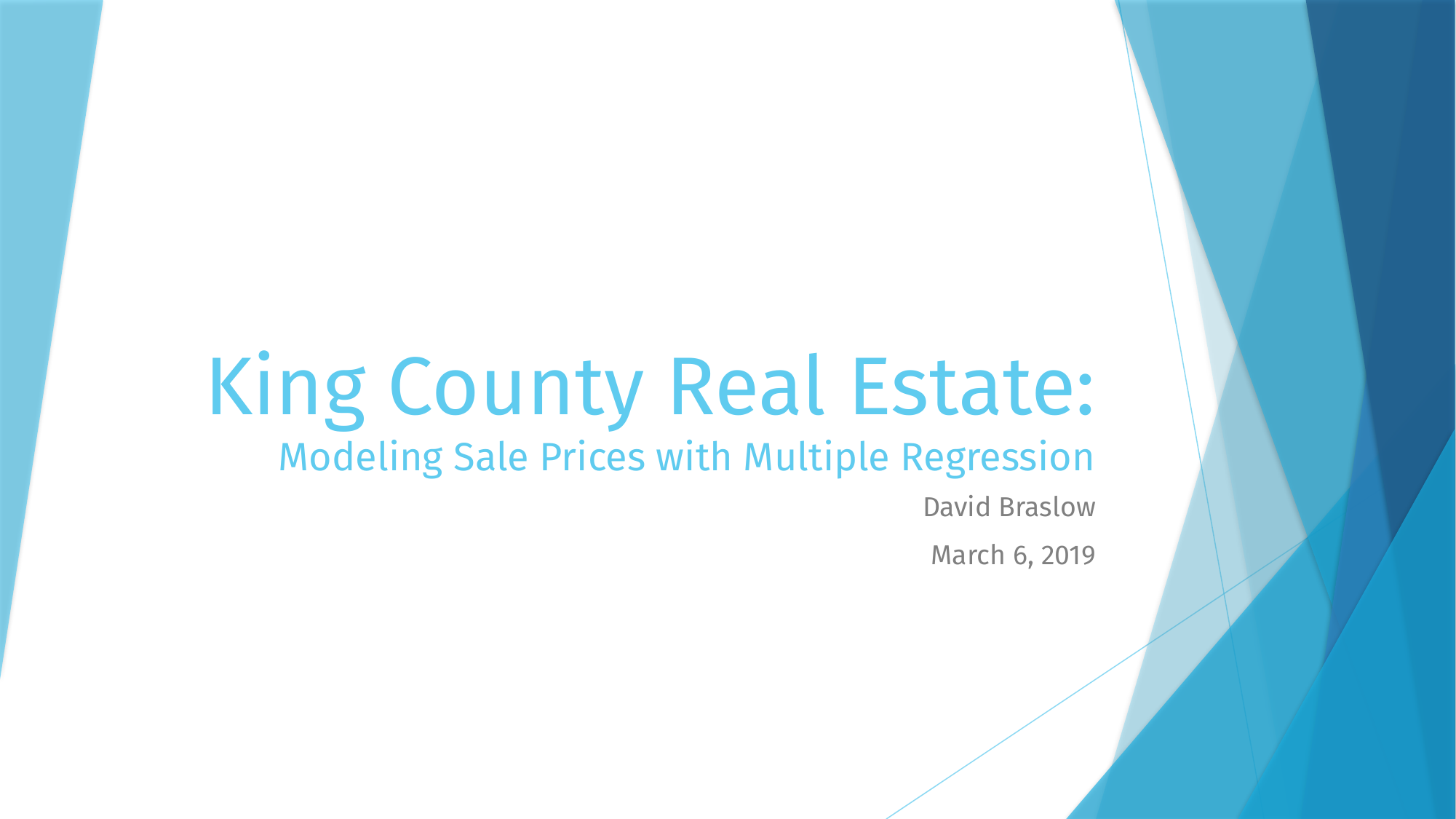

# King County Real Estate: Modeling Sale Prices with Multiple Regression
David Braslow
March 6, 2019